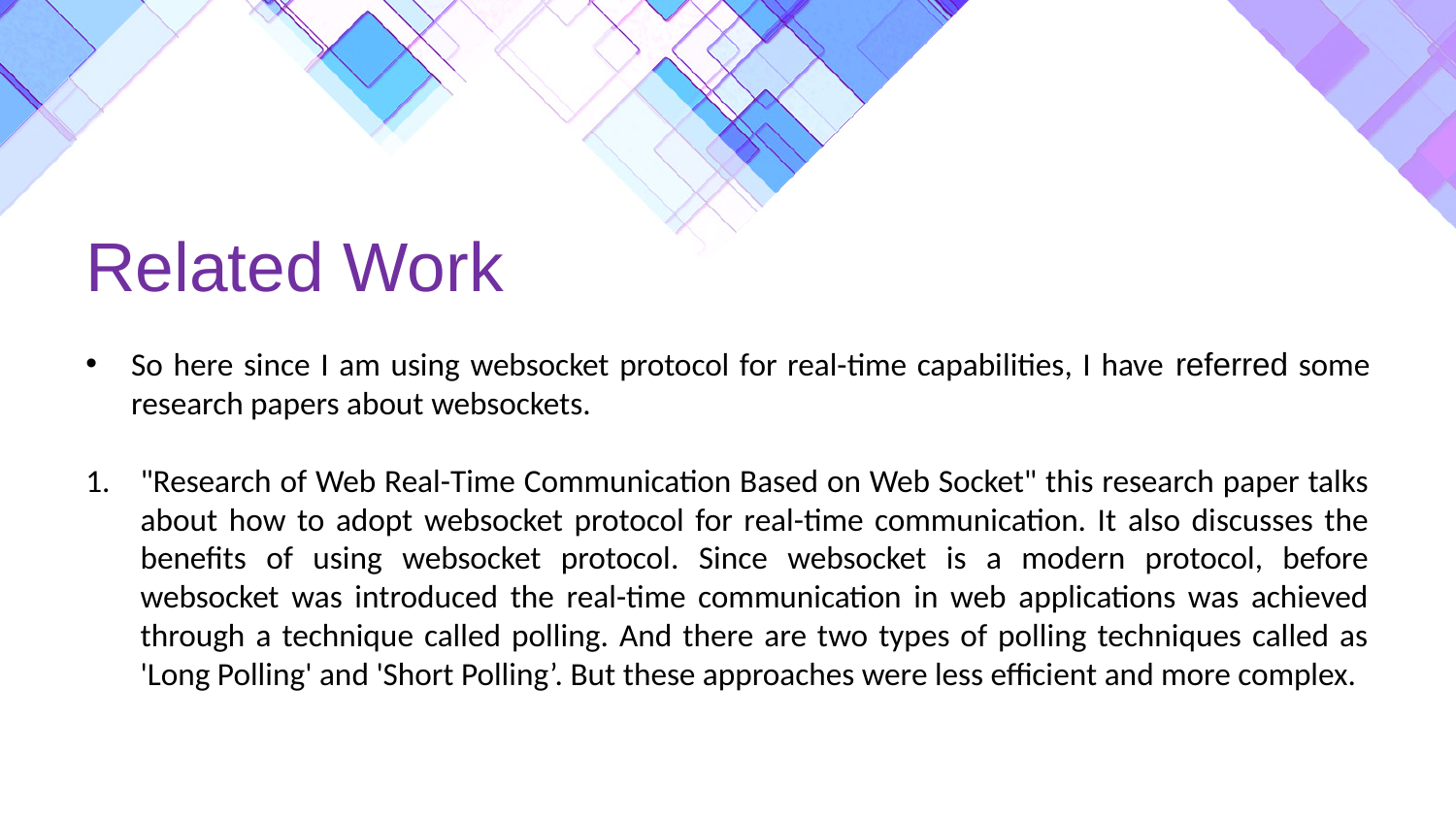

Related Work
So here since I am using websocket protocol for real-time capabilities, I have referred some research papers about websockets.

"Research of Web Real-Time Communication Based on Web Socket" this research paper talks about how to adopt websocket protocol for real-time communication. It also discusses the benefits of using websocket protocol. Since websocket is a modern protocol, before websocket was introduced the real-time communication in web applications was achieved through a technique called polling. And there are two types of polling techniques called as 'Long Polling' and 'Short Polling’. But these approaches were less efficient and more complex.